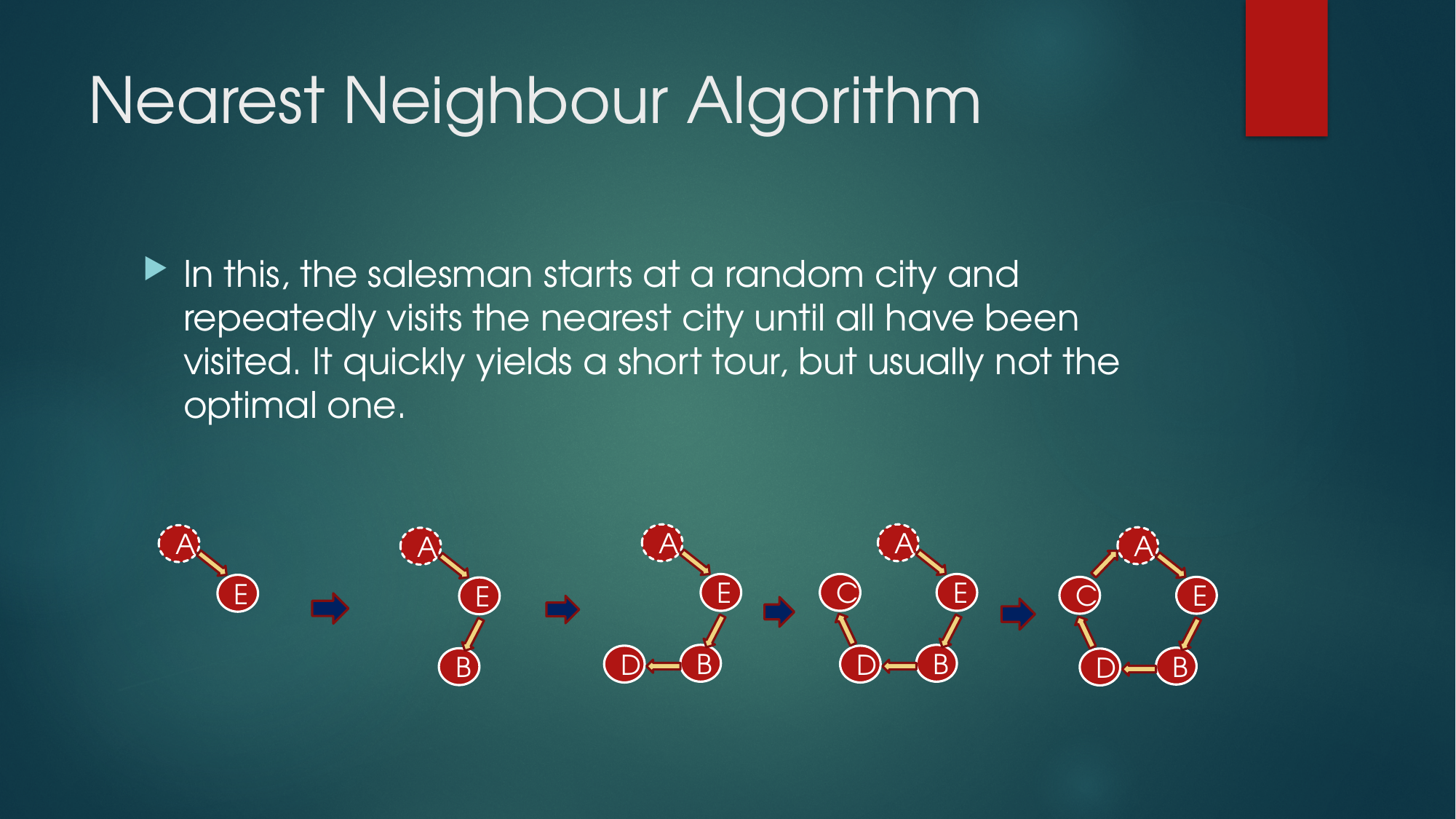

# Nearest Neighbour Algorithm
In this, the salesman starts at a random city and repeatedly visits the nearest city until all have been visited. It quickly yields a short tour, but usually not the optimal one.

A
A
A
A
A

C
E
E
E
C
E
E

B
B
D
D
B
B
D